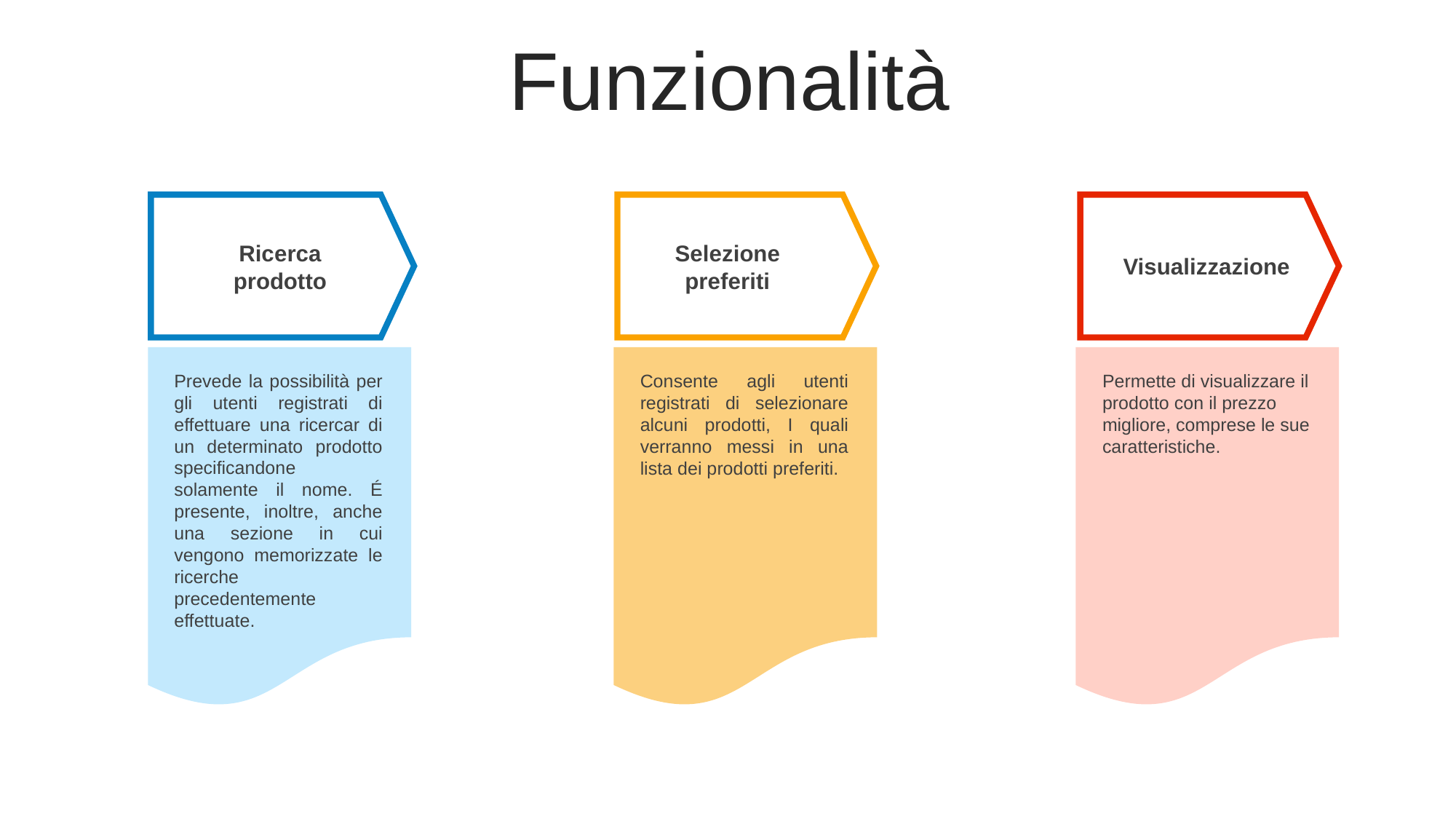

Funzionalità

Ricerca prodotto
Selezione preferiti
Visualizzazione

Prevede la possibilità per gli utenti registrati di effettuare una ricercar di un determinato prodotto specificandone solamente il nome. É presente, inoltre, anche una sezione in cui vengono memorizzate le ricerche precedentemente effettuate.
Consente agli utenti registrati di selezionare alcuni prodotti, I quali verranno messi in una lista dei prodotti preferiti.
Permette di visualizzare il prodotto con il prezzo migliore, comprese le sue caratteristiche.